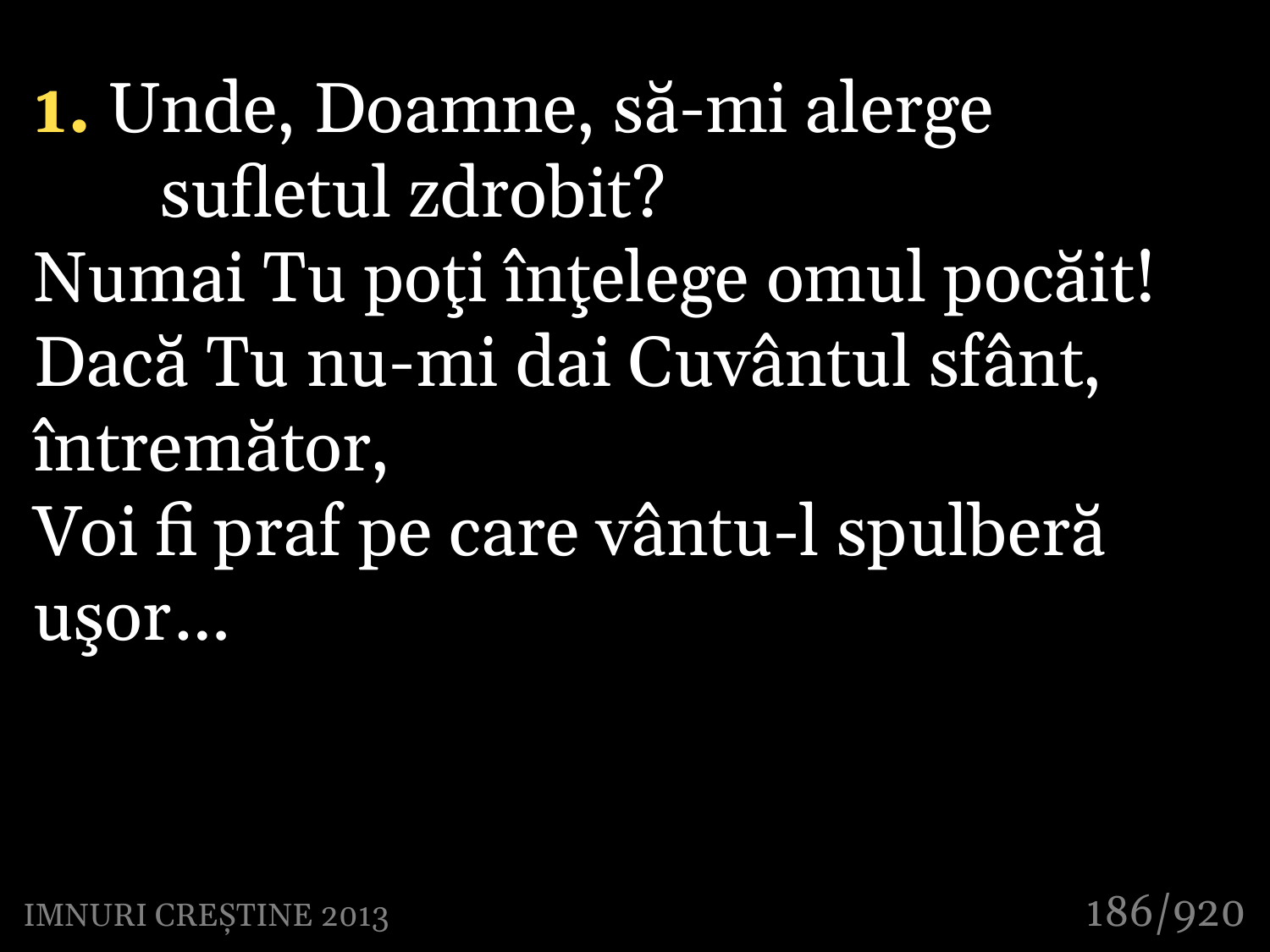

1. Unde, Doamne, să-mi alerge
	sufletul zdrobit?
Numai Tu poţi înţelege omul pocăit!
Dacă Tu nu-mi dai Cuvântul sfânt, 	întremător,
Voi fi praf pe care vântu-l spulberă 	uşor…
186/920
IMNURI CREȘTINE 2013